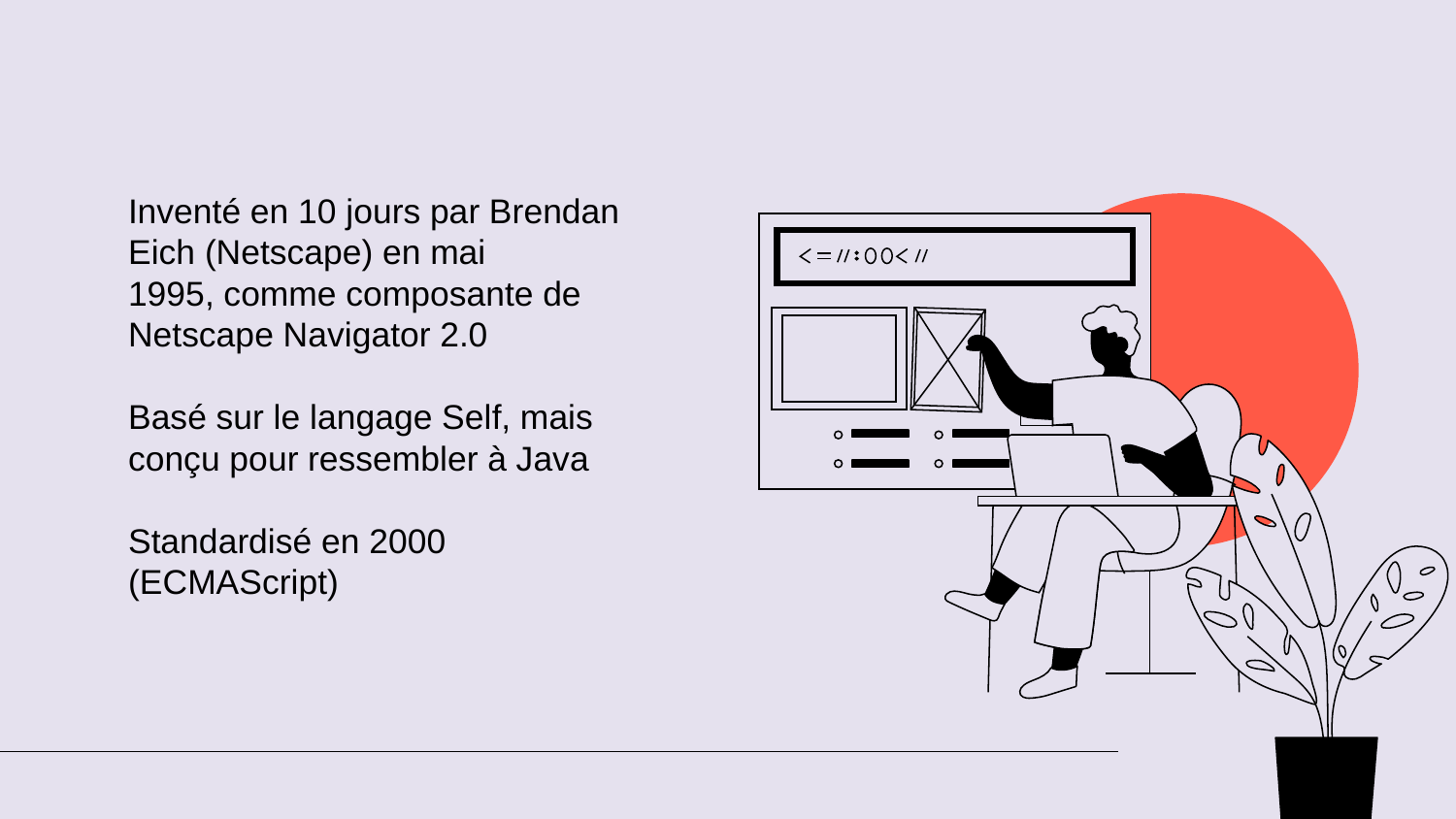

Inventé en 10 jours par Brendan Eich (Netscape) en mai
1995, comme composante de Netscape Navigator 2.0

Basé sur le langage Self, mais conçu pour ressembler à Java

Standardisé en 2000 (ECMAScript)